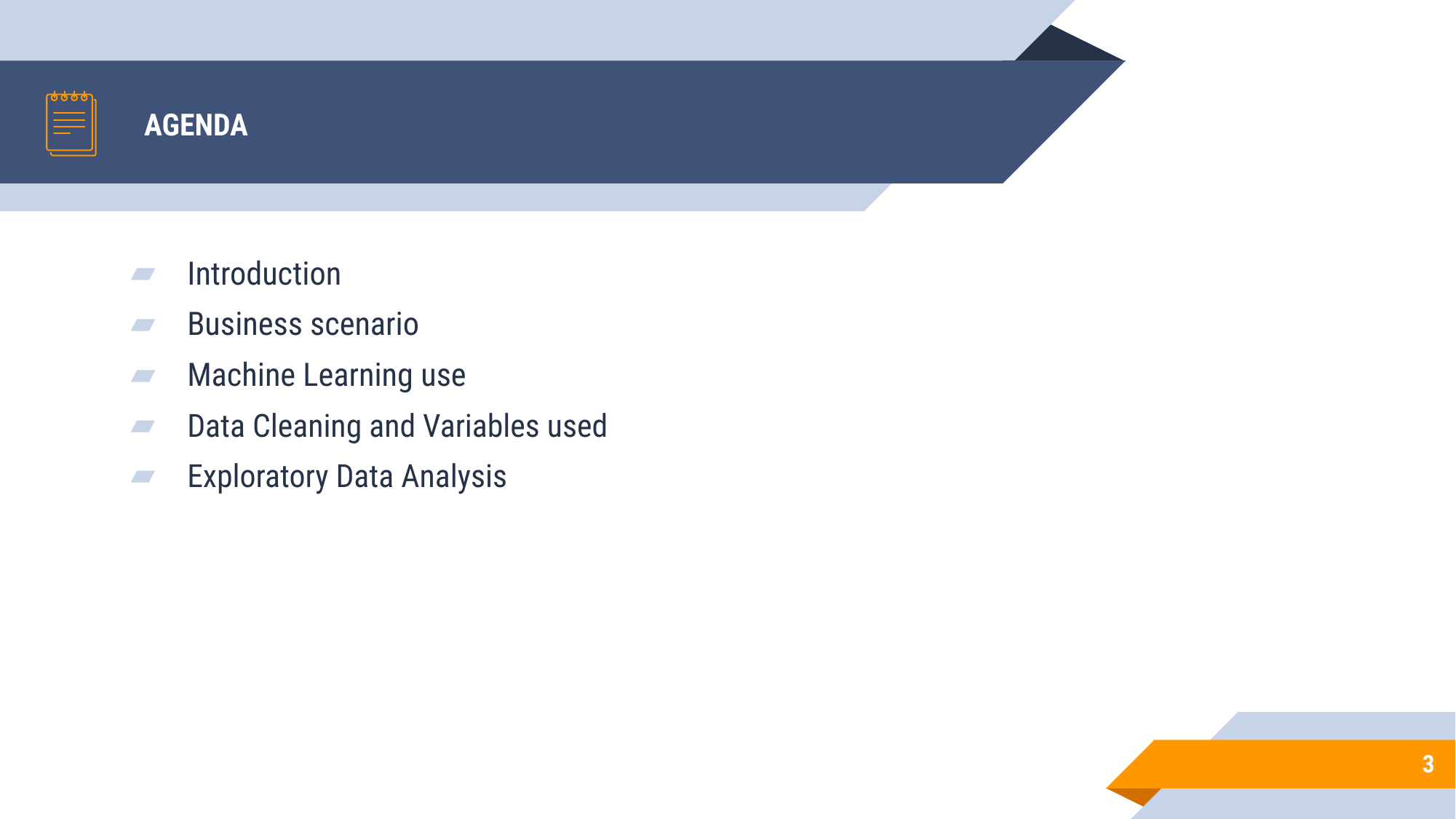

# AGENDA

Introduction
Business scenario
Machine Learning use
Data Cleaning and Variables used
Exploratory Data Analysis
3